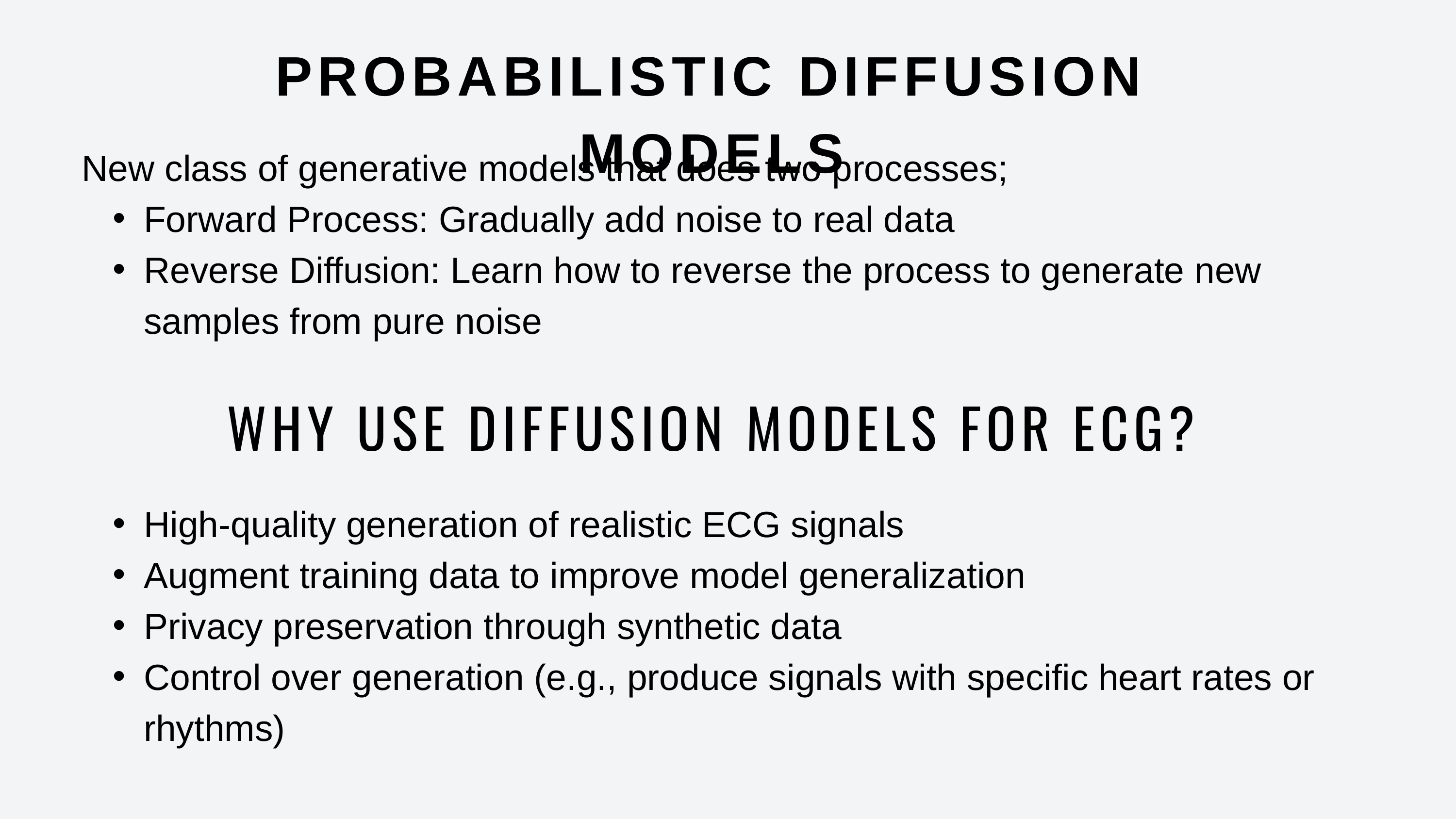

PROBABILISTIC DIFFUSION MODELS

New class of generative models that does two processes;
Forward Process: Gradually add noise to real data
Reverse Diffusion: Learn how to reverse the process to generate new samples from pure noise

WHY USE DIFFUSION MODELS FOR ECG?
High-quality generation of realistic ECG signals
Augment training data to improve model generalization
Privacy preservation through synthetic data
Control over generation (e.g., produce signals with specific heart rates or rhythms)